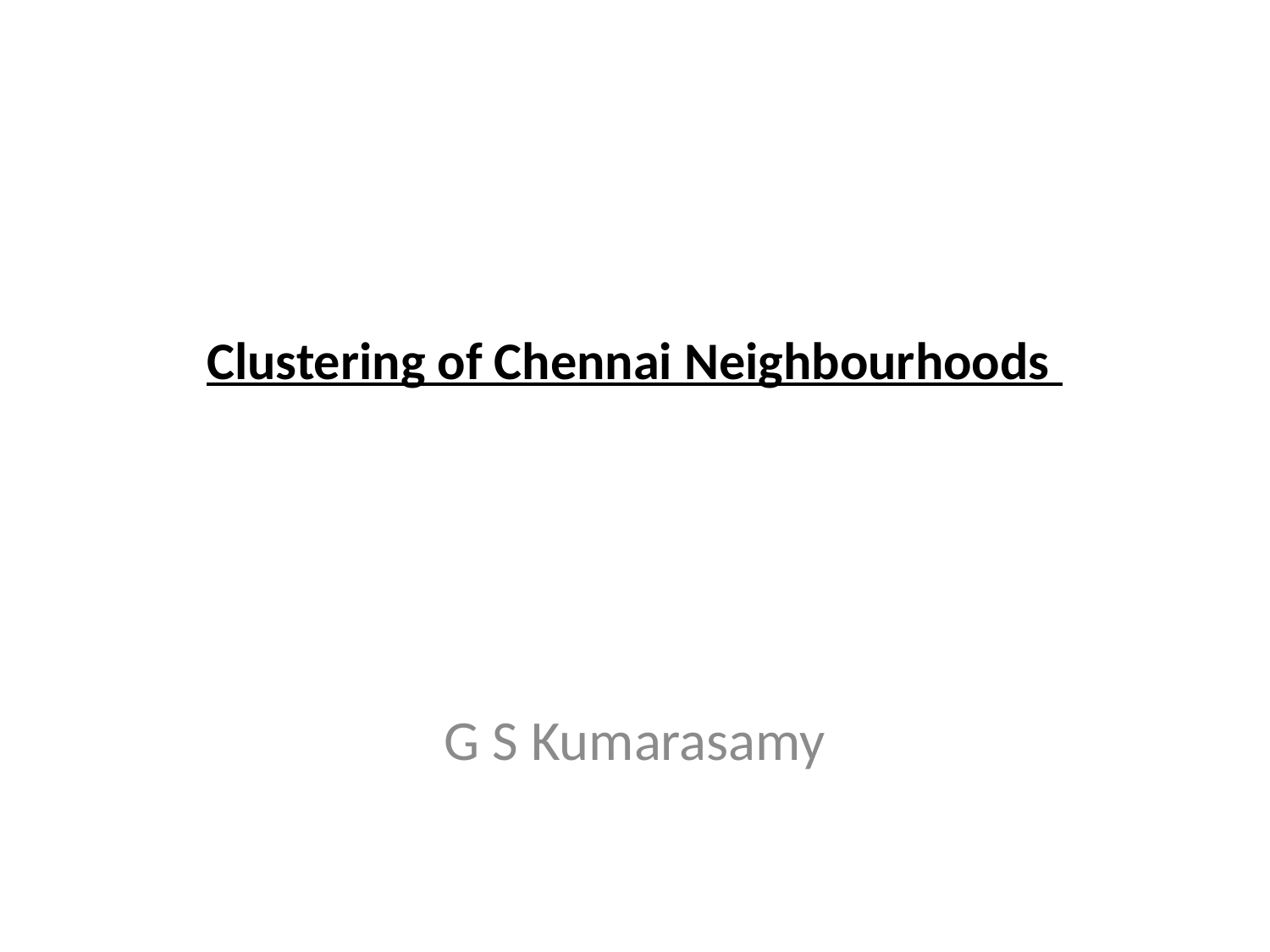

# Clustering of Chennai Neighbourhoods

G S Kumarasamy